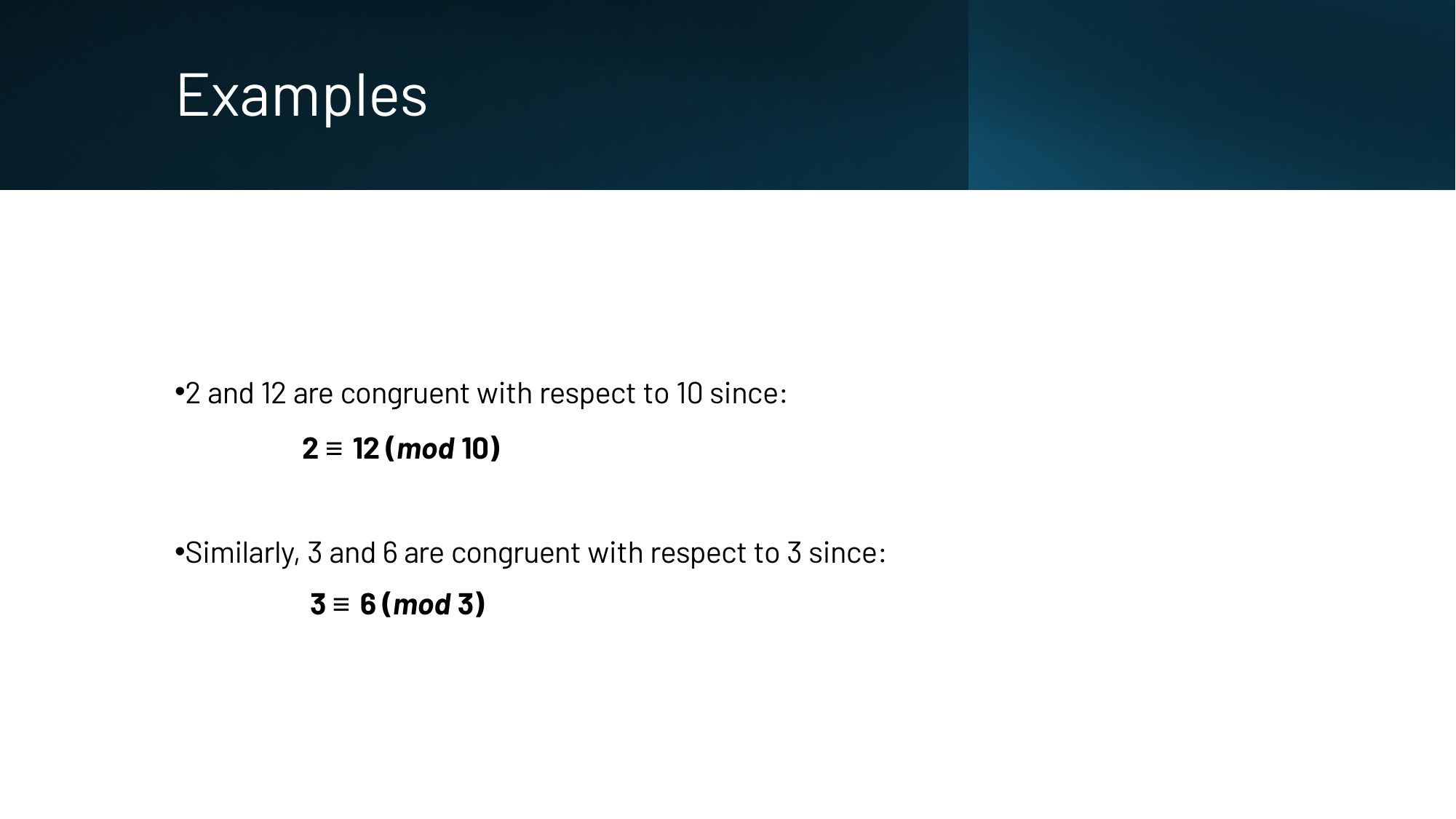

# Examples
2 and 12 are congruent with respect to 10 since:
2 ≡ 12 (mod 10)

Similarly, 3 and 6 are congruent with respect to 3 since:
3 ≡ 6 (mod 3)